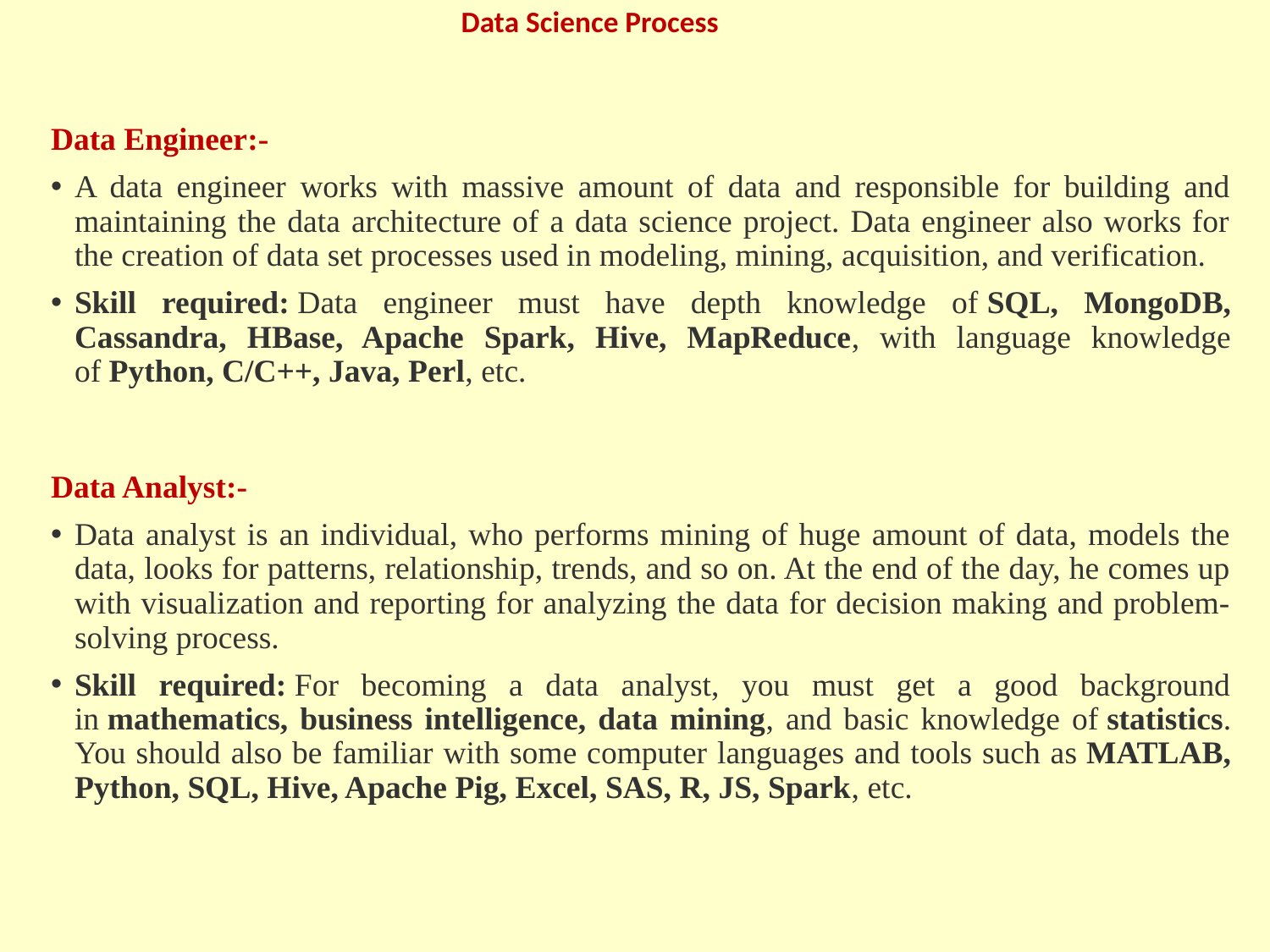

# Data Science Process

Data Engineer:-
A data engineer works with massive amount of data and responsible for building and maintaining the data architecture of a data science project. Data engineer also works for the creation of data set processes used in modeling, mining, acquisition, and verification.
Skill required: Data engineer must have depth knowledge of SQL, MongoDB, Cassandra, HBase, Apache Spark, Hive, MapReduce, with language knowledge of Python, C/C++, Java, Perl, etc.

Data Analyst:-
Data analyst is an individual, who performs mining of huge amount of data, models the data, looks for patterns, relationship, trends, and so on. At the end of the day, he comes up with visualization and reporting for analyzing the data for decision making and problem-solving process.
Skill required: For becoming a data analyst, you must get a good background in mathematics, business intelligence, data mining, and basic knowledge of statistics. You should also be familiar with some computer languages and tools such as MATLAB, Python, SQL, Hive, Apache Pig, Excel, SAS, R, JS, Spark, etc.